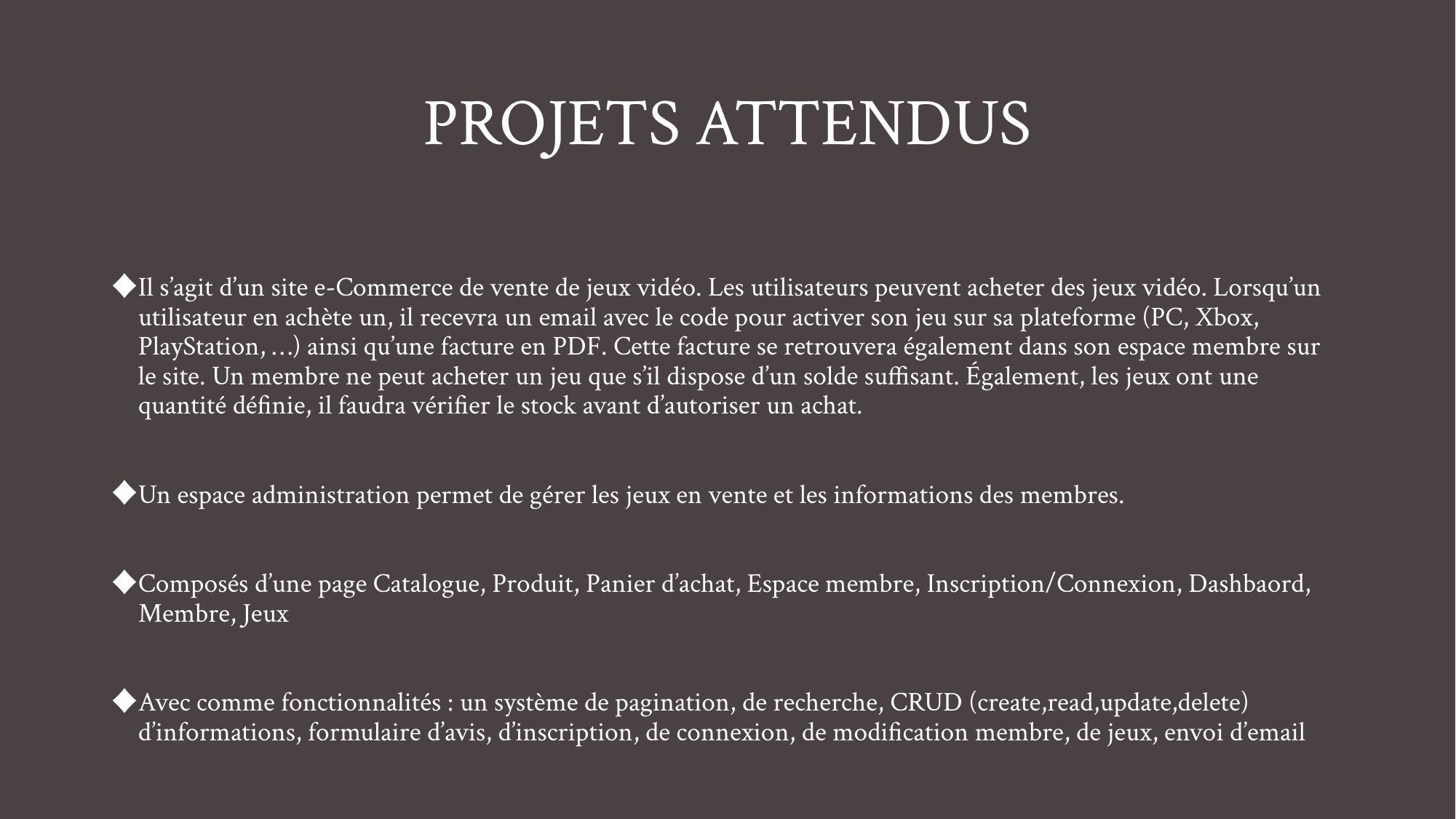

# Projets attendus
Il s’agit d’un site e-Commerce de vente de jeux vidéo. Les utilisateurs peuvent acheter des jeux vidéo. Lorsqu’un utilisateur en achète un, il recevra un email avec le code pour activer son jeu sur sa plateforme (PC, Xbox, PlayStation, …) ainsi qu’une facture en PDF. Cette facture se retrouvera également dans son espace membre sur le site. Un membre ne peut acheter un jeu que s’il dispose d’un solde suffisant. Également, les jeux ont une quantité définie, il faudra vérifier le stock avant d’autoriser un achat.

Un espace administration permet de gérer les jeux en vente et les informations des membres.

Composés d’une page Catalogue, Produit, Panier d’achat, Espace membre, Inscription/Connexion, Dashbaord, Membre, Jeux

Avec comme fonctionnalités : un système de pagination, de recherche, CRUD (create,read,update,delete) d’informations, formulaire d’avis, d’inscription, de connexion, de modification membre, de jeux, envoi d’email